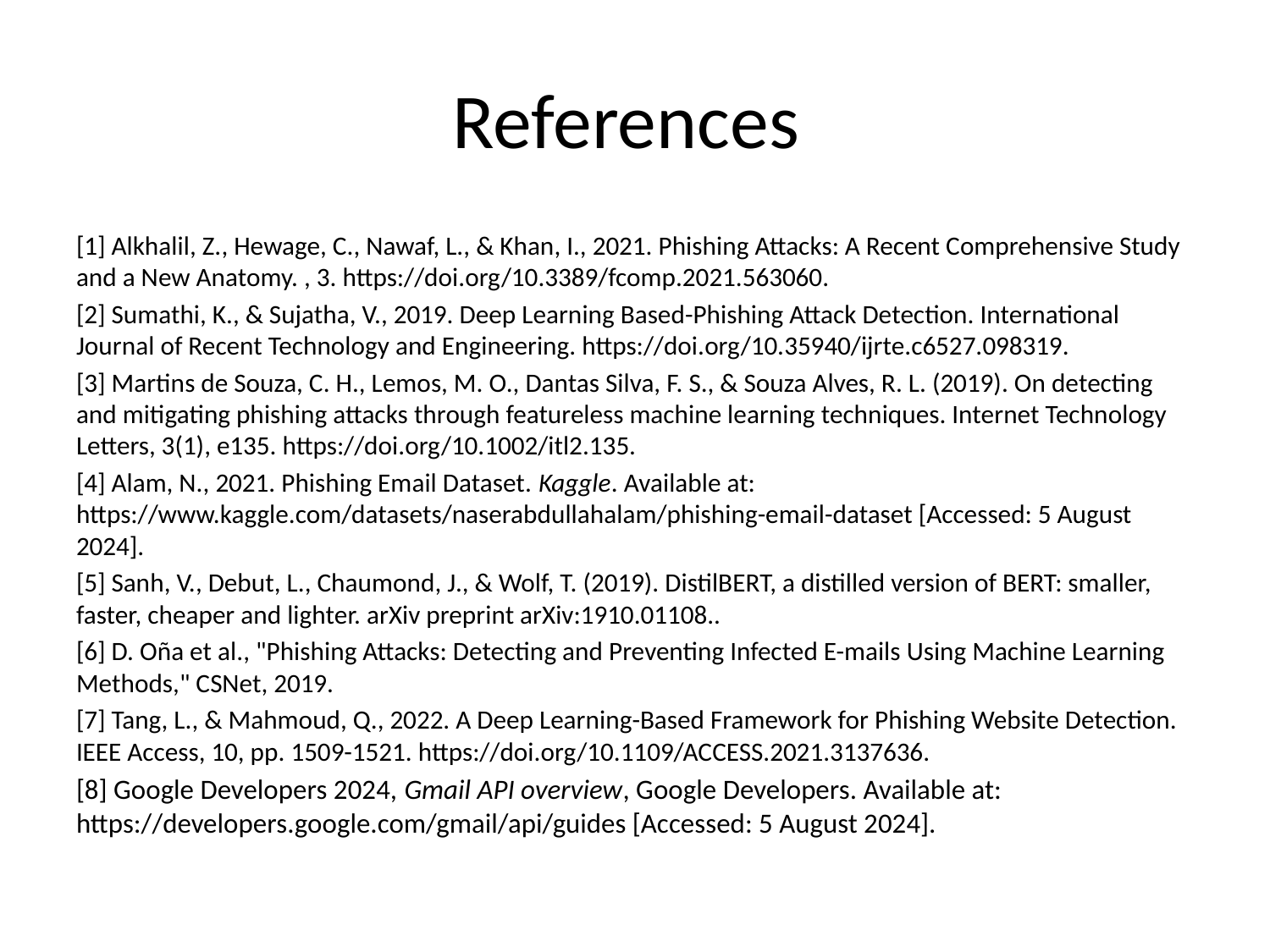

# References
[1] Alkhalil, Z., Hewage, C., Nawaf, L., & Khan, I., 2021. Phishing Attacks: A Recent Comprehensive Study and a New Anatomy. , 3. https://doi.org/10.3389/fcomp.2021.563060.
[2] Sumathi, K., & Sujatha, V., 2019. Deep Learning Based-Phishing Attack Detection. International Journal of Recent Technology and Engineering. https://doi.org/10.35940/ijrte.c6527.098319.
[3] Martins de Souza, C. H., Lemos, M. O., Dantas Silva, F. S., & Souza Alves, R. L. (2019). On detecting and mitigating phishing attacks through featureless machine learning techniques. Internet Technology Letters, 3(1), e135. https://doi.org/10.1002/itl2.135.
[4] Alam, N., 2021. Phishing Email Dataset. Kaggle. Available at: https://www.kaggle.com/datasets/naserabdullahalam/phishing-email-dataset [Accessed: 5 August 2024].
[5] Sanh, V., Debut, L., Chaumond, J., & Wolf, T. (2019). DistilBERT, a distilled version of BERT: smaller, faster, cheaper and lighter. arXiv preprint arXiv:1910.01108..
[6] D. Oña et al., "Phishing Attacks: Detecting and Preventing Infected E-mails Using Machine Learning Methods," CSNet, 2019.
[7] Tang, L., & Mahmoud, Q., 2022. A Deep Learning-Based Framework for Phishing Website Detection. IEEE Access, 10, pp. 1509-1521. https://doi.org/10.1109/ACCESS.2021.3137636.
[8] Google Developers 2024, Gmail API overview, Google Developers. Available at: https://developers.google.com/gmail/api/guides [Accessed: 5 August 2024].